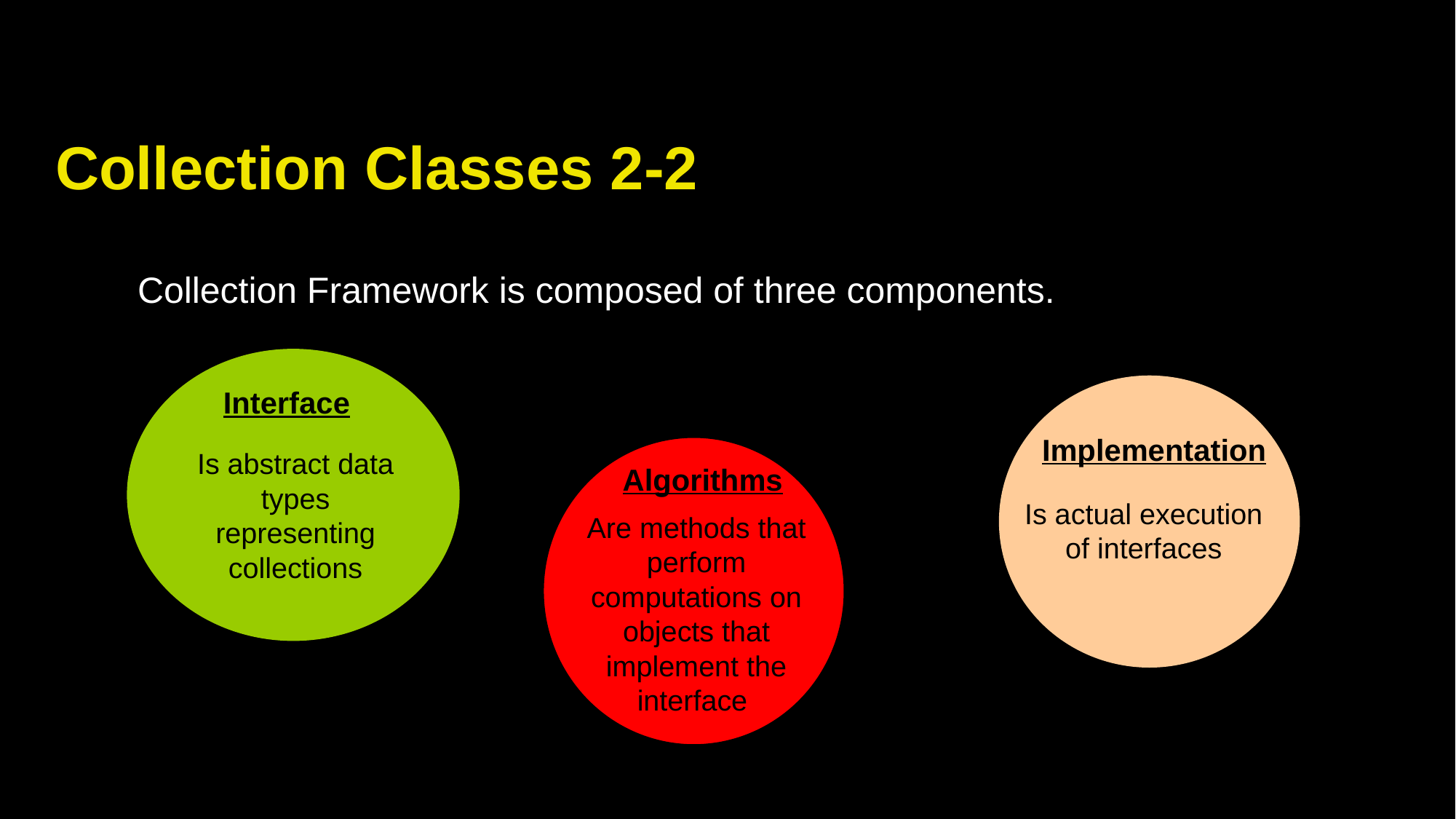

# Collection Classes 2-2
Collection Framework is composed of three components.

Interface
Is abstract data types representing collections

Implementation
Is actual execution of interfaces

Algorithms
Are methods that perform computations on objects that implement the interface